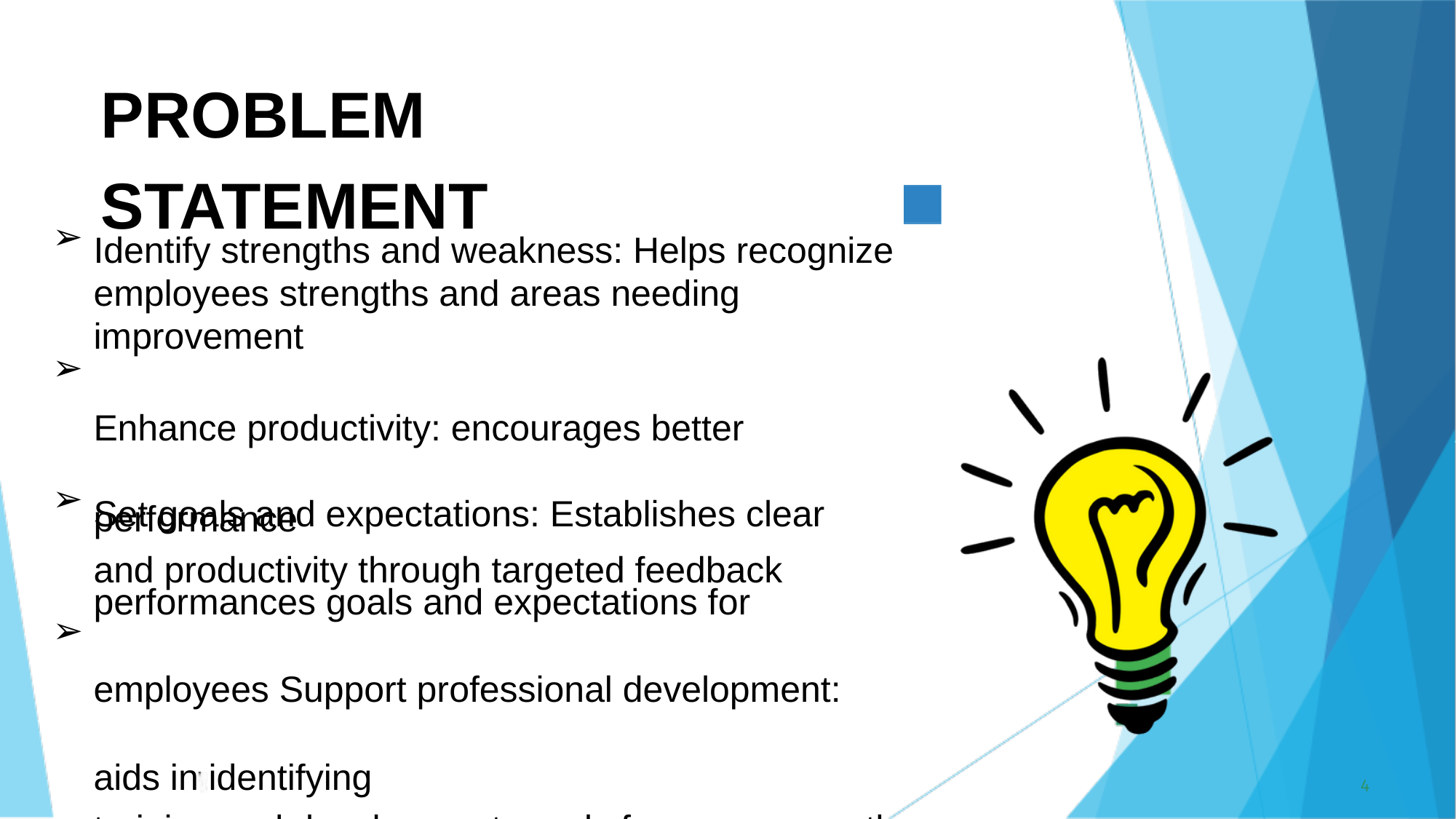

PROBLEM STATEMENT

➢
Identify strengths and weakness: Helps recognize employees strengths and areas needing improvement
Enhance productivity: encourages better performance
and productivity through targeted feedback
➢

➢

Set goals and expectations: Establishes clear
performances goals and expectations for employees Support professional development: aids in identifying
training and development needs for career growth
➢
4